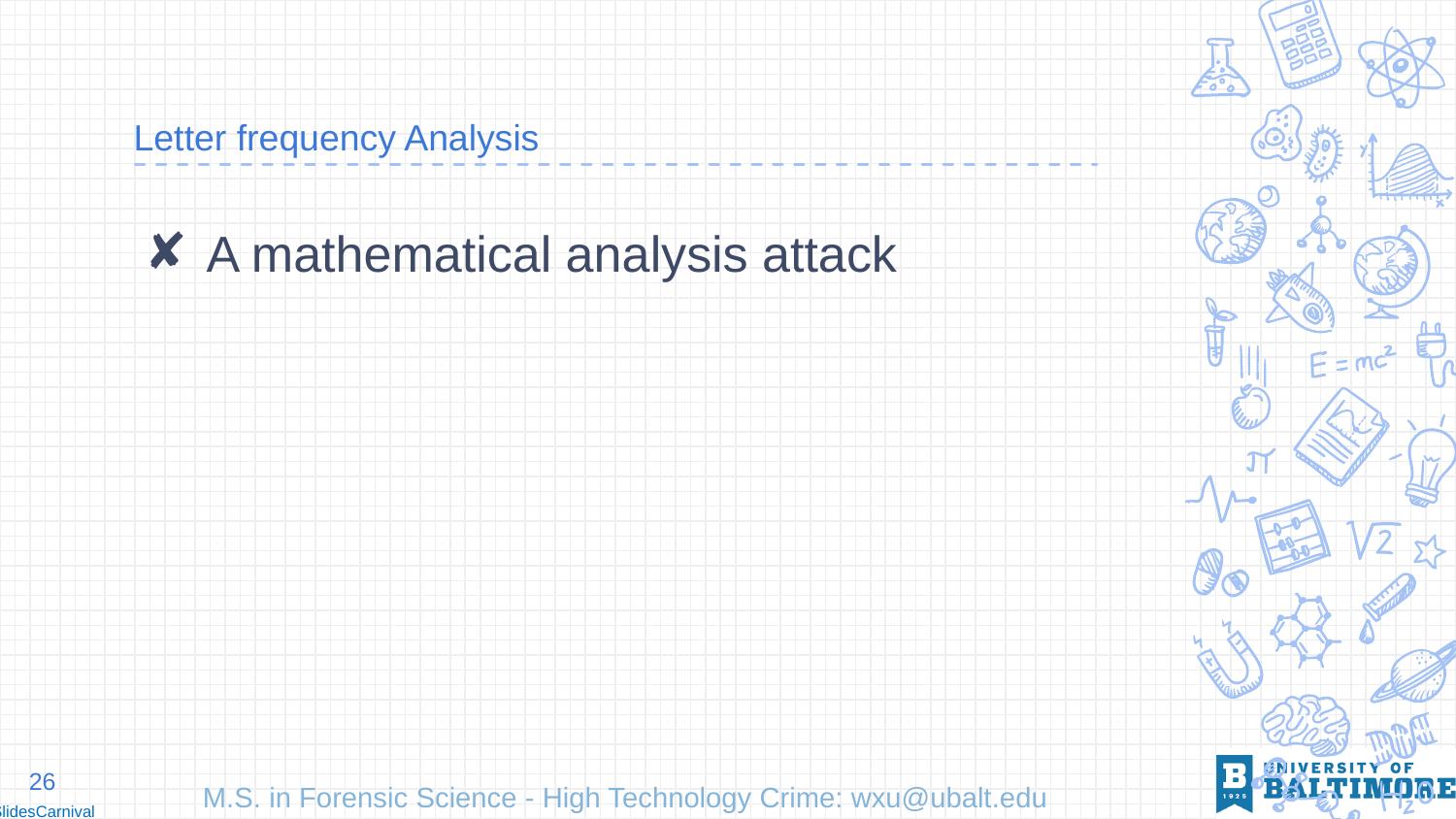

# Letter frequency Analysis
A mathematical analysis attack

26